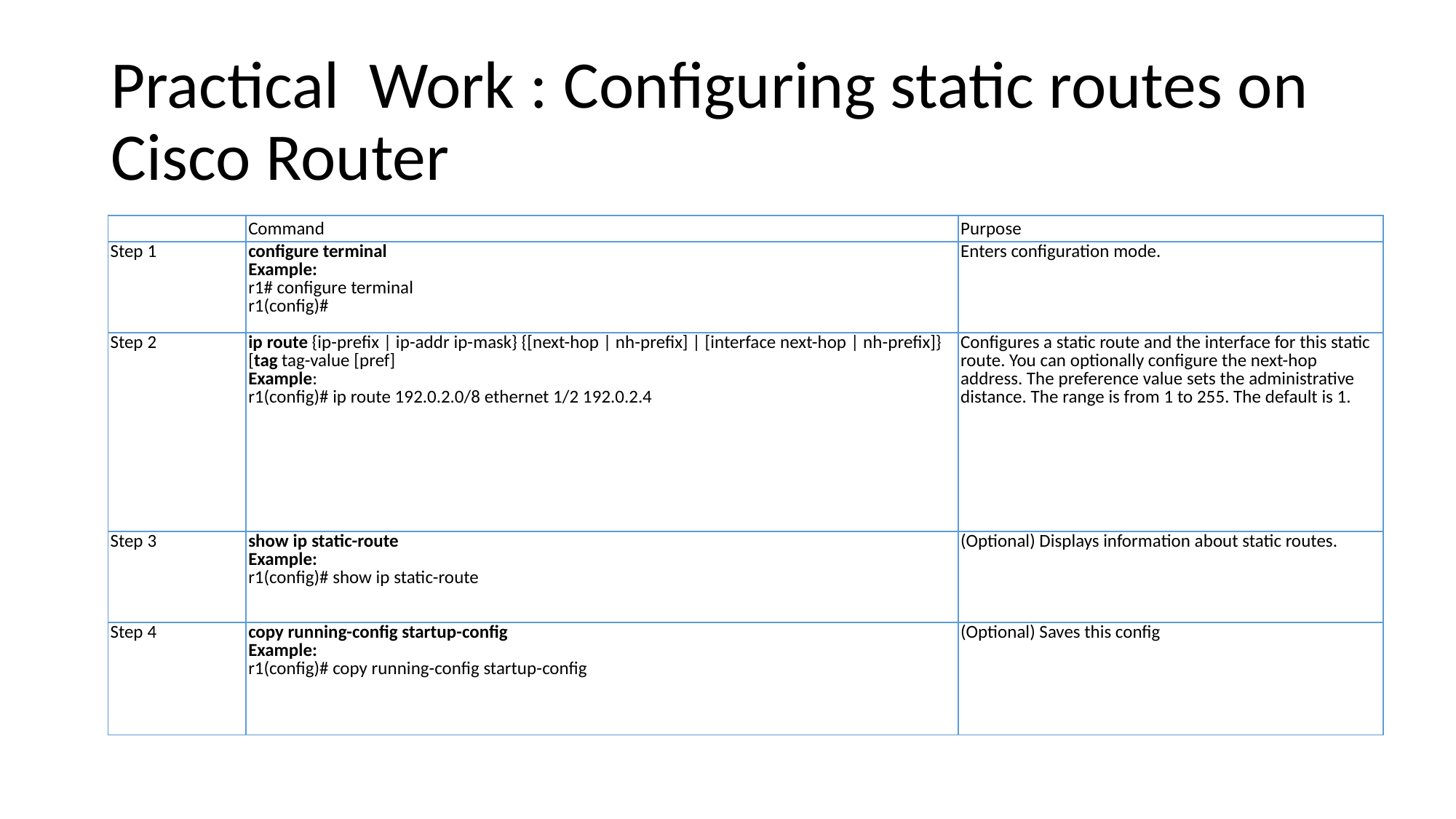

# Practical  Work : Configuring static routes on Cisco Router
|  | Command | Purpose |
| --- | --- | --- |
| Step 1 | configure terminal Example: r1# configure terminal r1(config)# | Enters configuration mode. |
| Step 2 | ip route {ip-prefix | ip-addr ip-mask} {[next-hop | nh-prefix] | [interface next-hop | nh-prefix]} [tag tag-value [pref] Example: r1(config)# ip route 192.0.2.0/8 ethernet 1/2 192.0.2.4 | Configures a static route and the interface for this static route. You can optionally configure the next-hop address. The preference value sets the administrative distance. The range is from 1 to 255. The default is 1. |
| Step 3 | show ip static-route Example: r1(config)# show ip static-route | (Optional) Displays information about static routes. |
| Step 4 | copy running-config startup-config Example: r1(config)# copy running-config startup-config | (Optional) Saves this config |